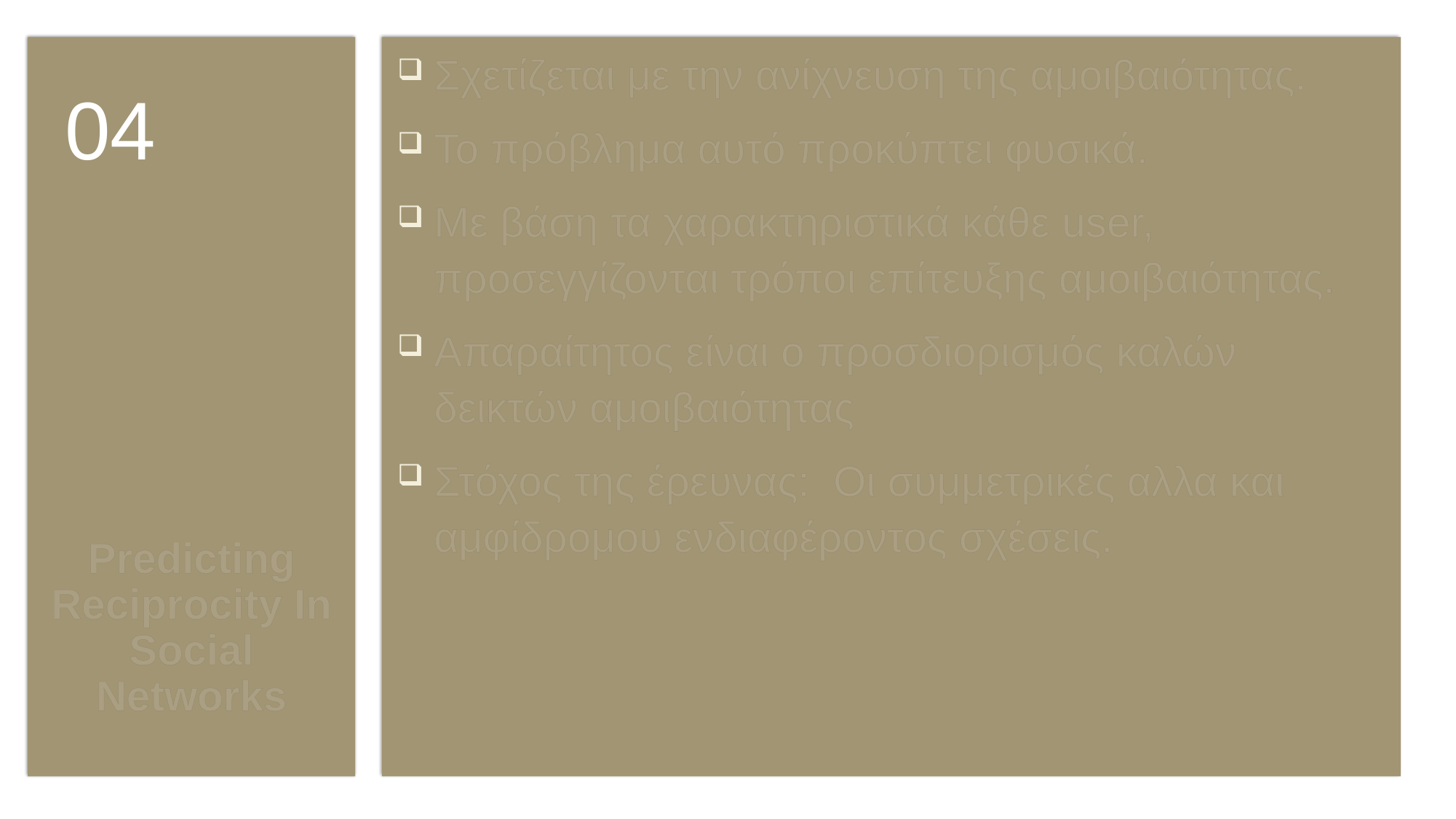

# Predicting Reciprocity In Social Networks
Σχετίζεται με την ανίχνευση της αμοιβαιότητας.
Το πρόβλημα αυτό προκύπτει φυσικά.
Με βάση τα χαρακτηριστικά κάθε user, προσεγγίζονται τρόποι επίτευξης αμοιβαιότητας.
Απαραίτητος είναι ο προσδιορισμός καλών δεικτών αμοιβαιότητας
Στόχος της έρευνας:  Οι συμμετρικές αλλα και αμφίδρομου ενδιαφέροντος σχέσεις.
04